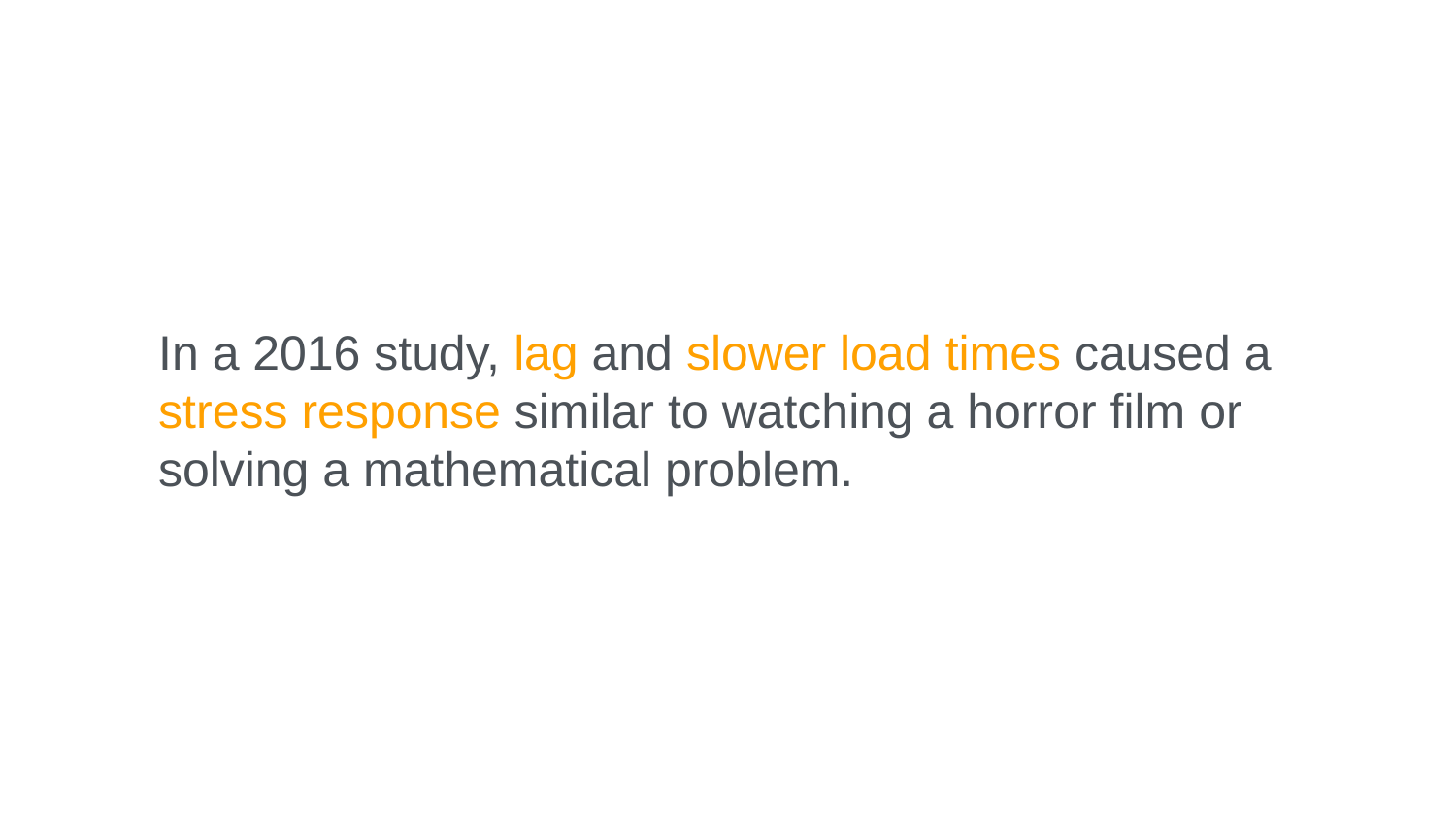

In a 2016 study, lag and slower load times caused a stress response similar to watching a horror film or solving a mathematical problem.